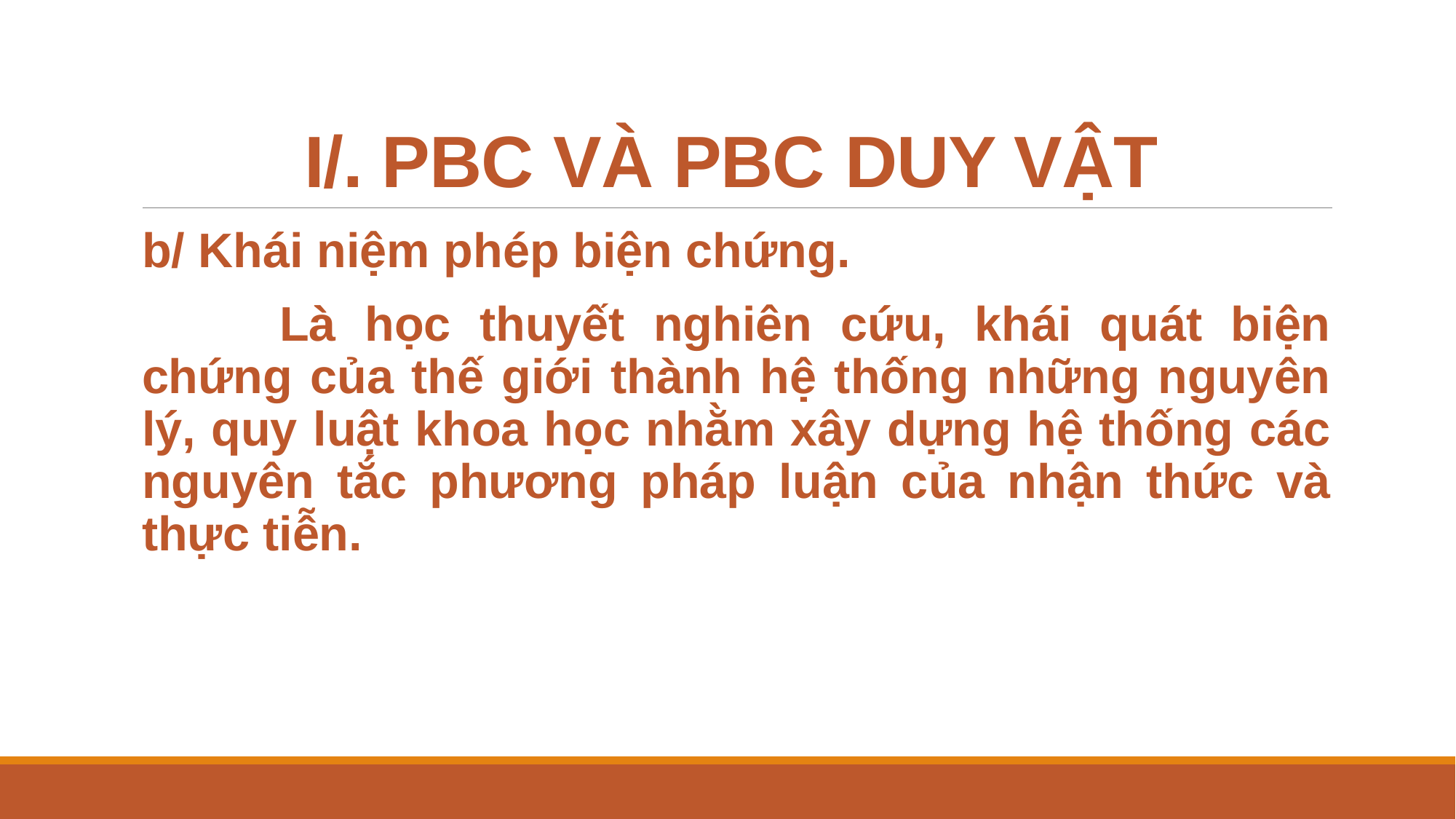

# I/. PBC VÀ PBC DUY VẬT
b/ Khái niệm phép biện chứng.
	 Là học thuyết nghiên cứu, khái quát biện chứng của thế giới thành hệ thống những nguyên lý, quy luật khoa học nhằm xây dựng hệ thống các nguyên tắc phương pháp luận của nhận thức và thực tiễn.